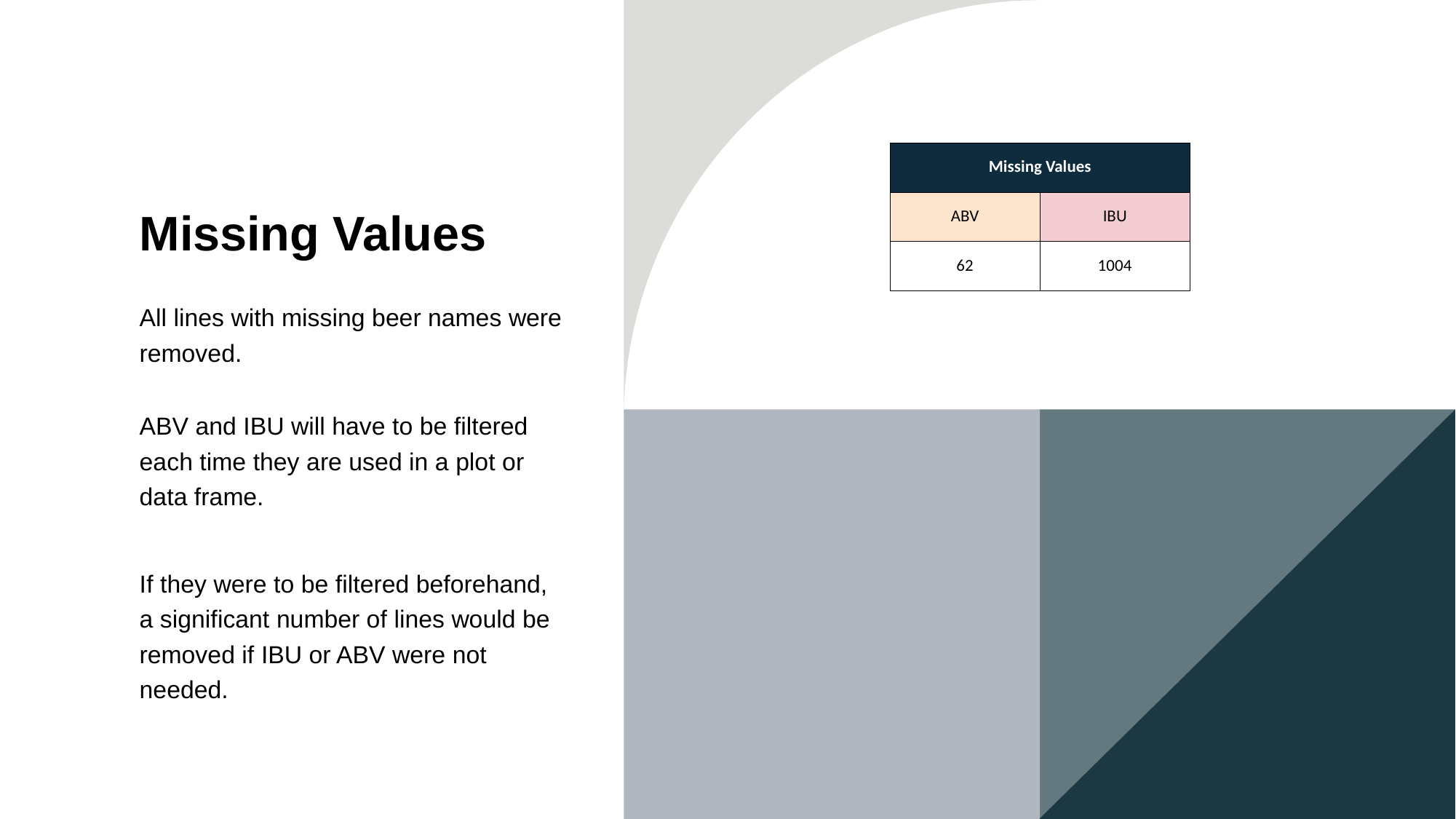

# Missing Values
| Missing Values |  |
| --- | --- |
| ABV | IBU |
| 62 | 1004 |
All lines with missing beer names were removed.
ABV and IBU will have to be filtered each time they are used in a plot or data frame.

If they were to be filtered beforehand, a significant number of lines would be removed if IBU or ABV were not needed.